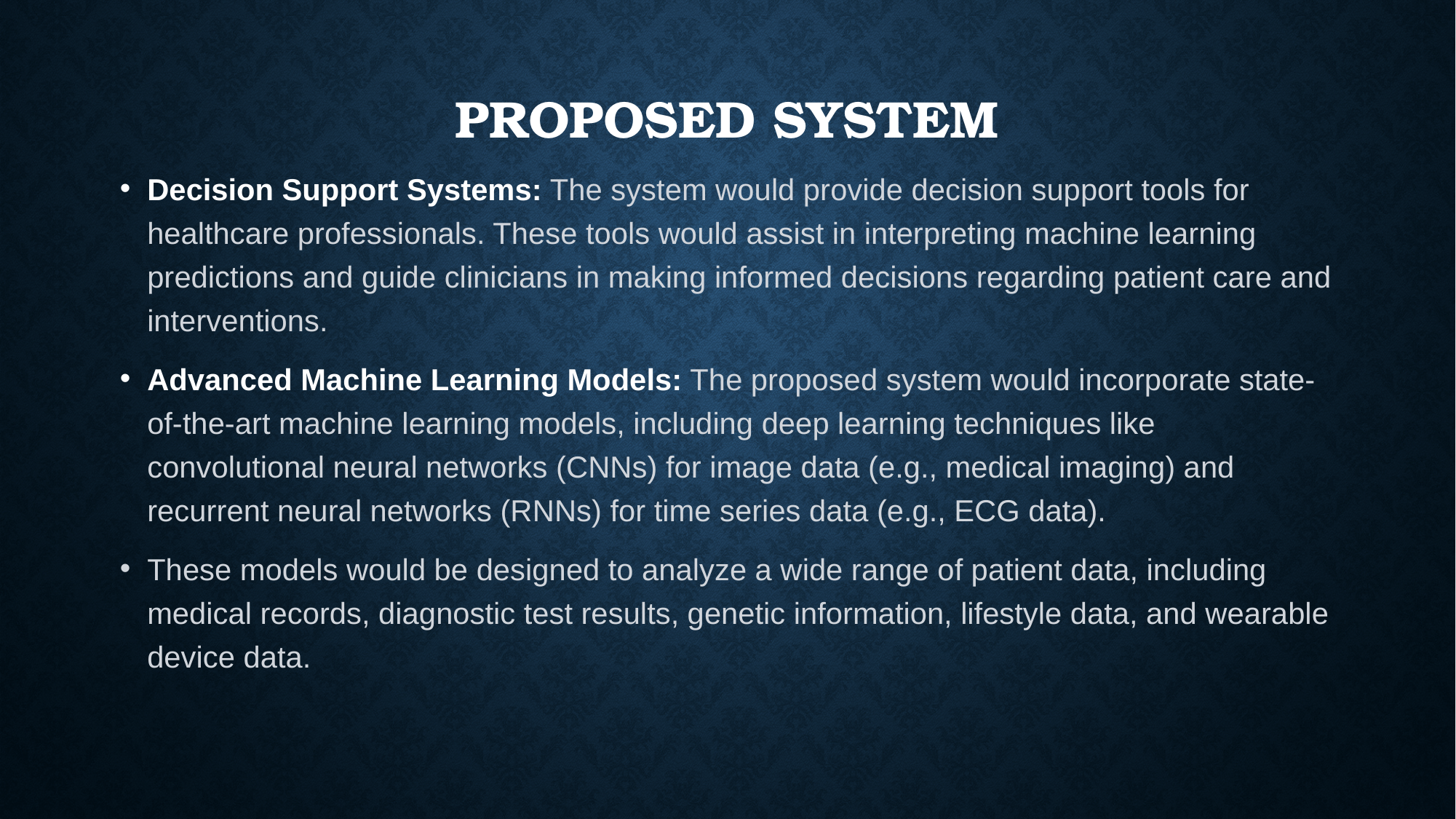

# Proposed system
Decision Support Systems: The system would provide decision support tools for healthcare professionals. These tools would assist in interpreting machine learning predictions and guide clinicians in making informed decisions regarding patient care and interventions.
Advanced Machine Learning Models: The proposed system would incorporate state-of-the-art machine learning models, including deep learning techniques like convolutional neural networks (CNNs) for image data (e.g., medical imaging) and recurrent neural networks (RNNs) for time series data (e.g., ECG data).
These models would be designed to analyze a wide range of patient data, including medical records, diagnostic test results, genetic information, lifestyle data, and wearable device data.